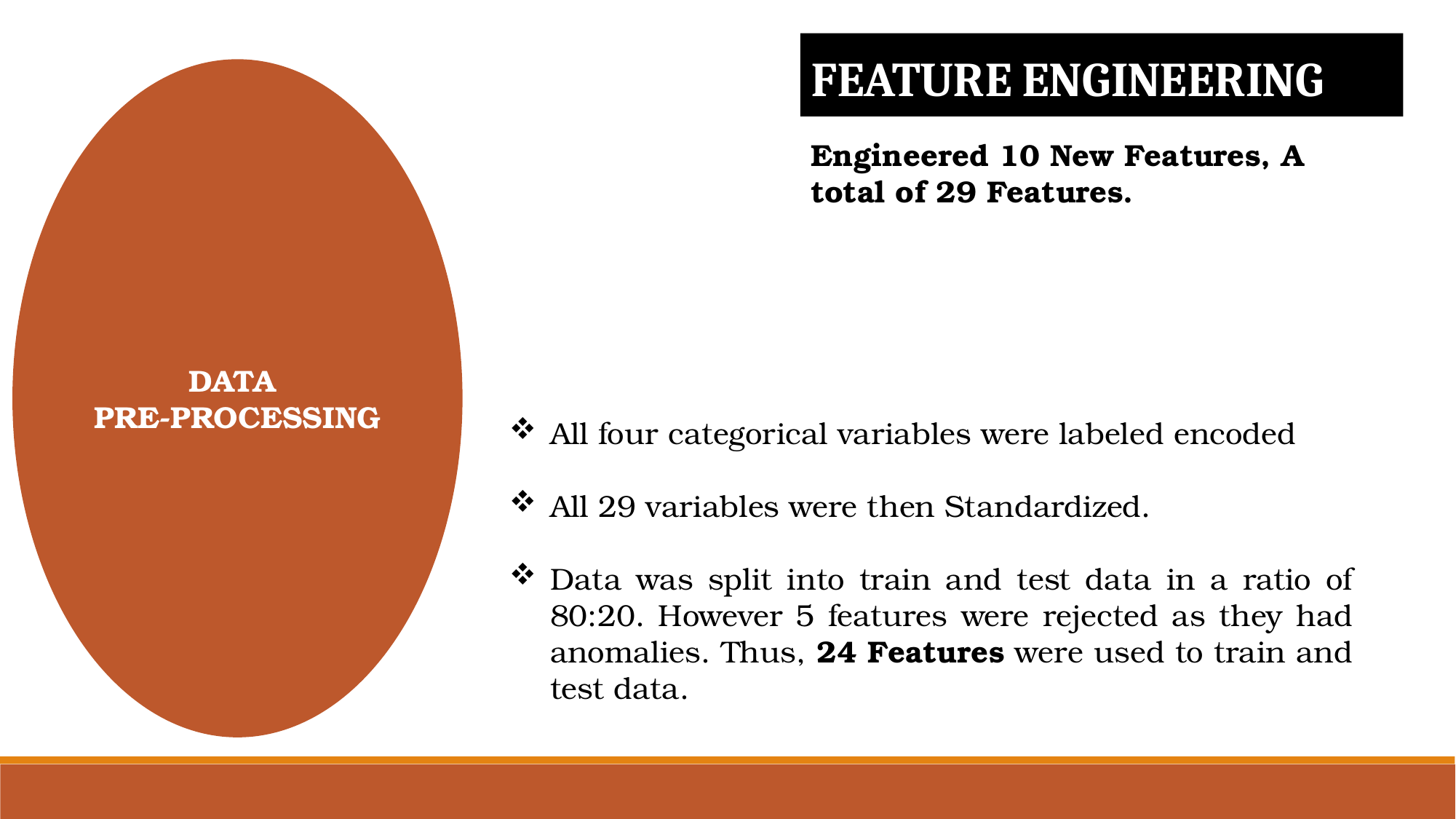

FEATURE ENGINEERING
DATA
PRE-PROCESSING
Engineered 10 New Features, A total of 29 Features.

All four categorical variables were labeled encoded

All 29 variables were then Standardized.

Data was split into train and test data in a ratio of 80:20. However 5 features were rejected as they had anomalies. Thus, 24 Features were used to train and test data.